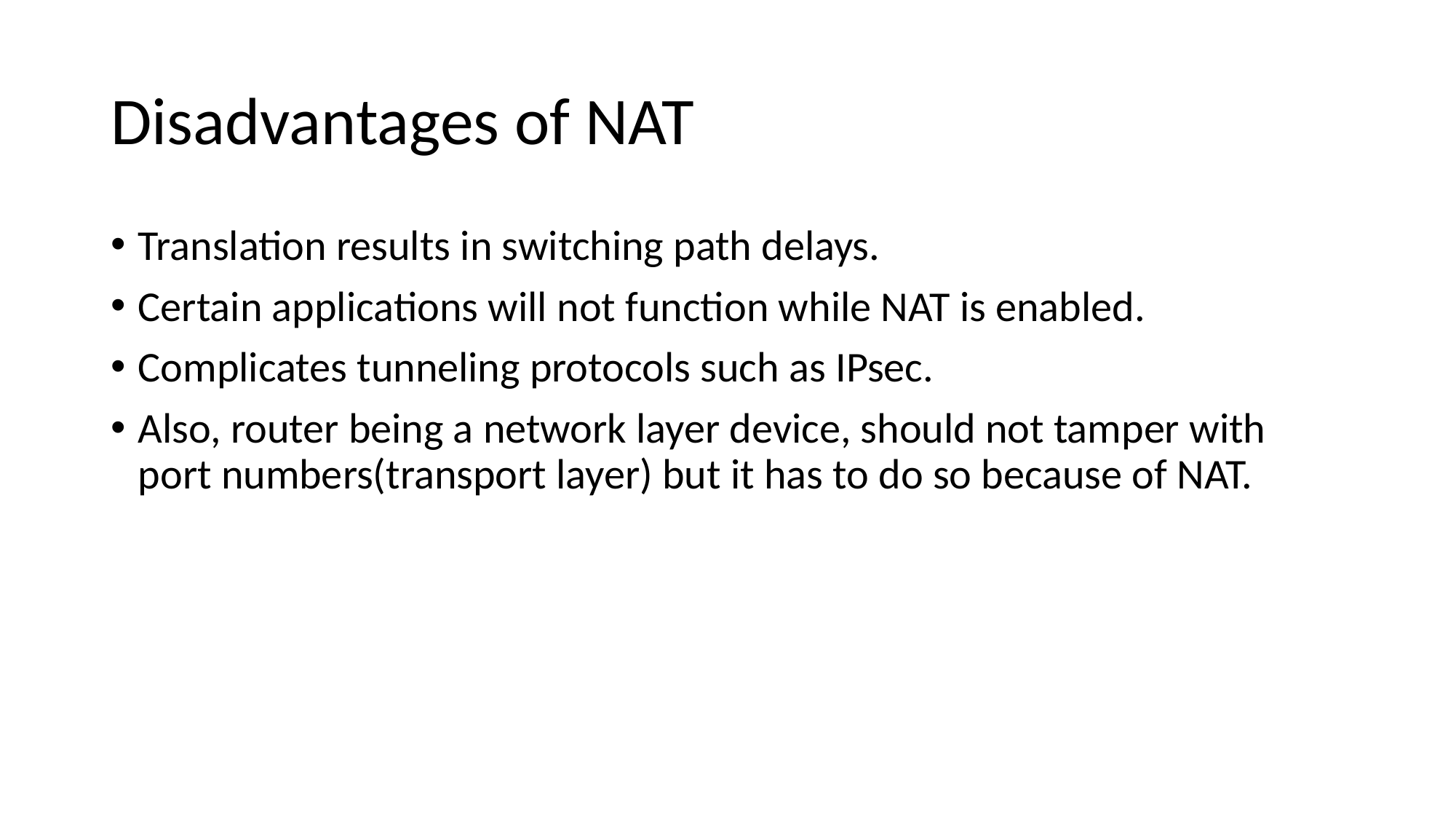

# Disadvantages of NAT
Translation results in switching path delays.
Certain applications will not function while NAT is enabled.
Complicates tunneling protocols such as IPsec.
Also, router being a network layer device, should not tamper with port numbers(transport layer) but it has to do so because of NAT.